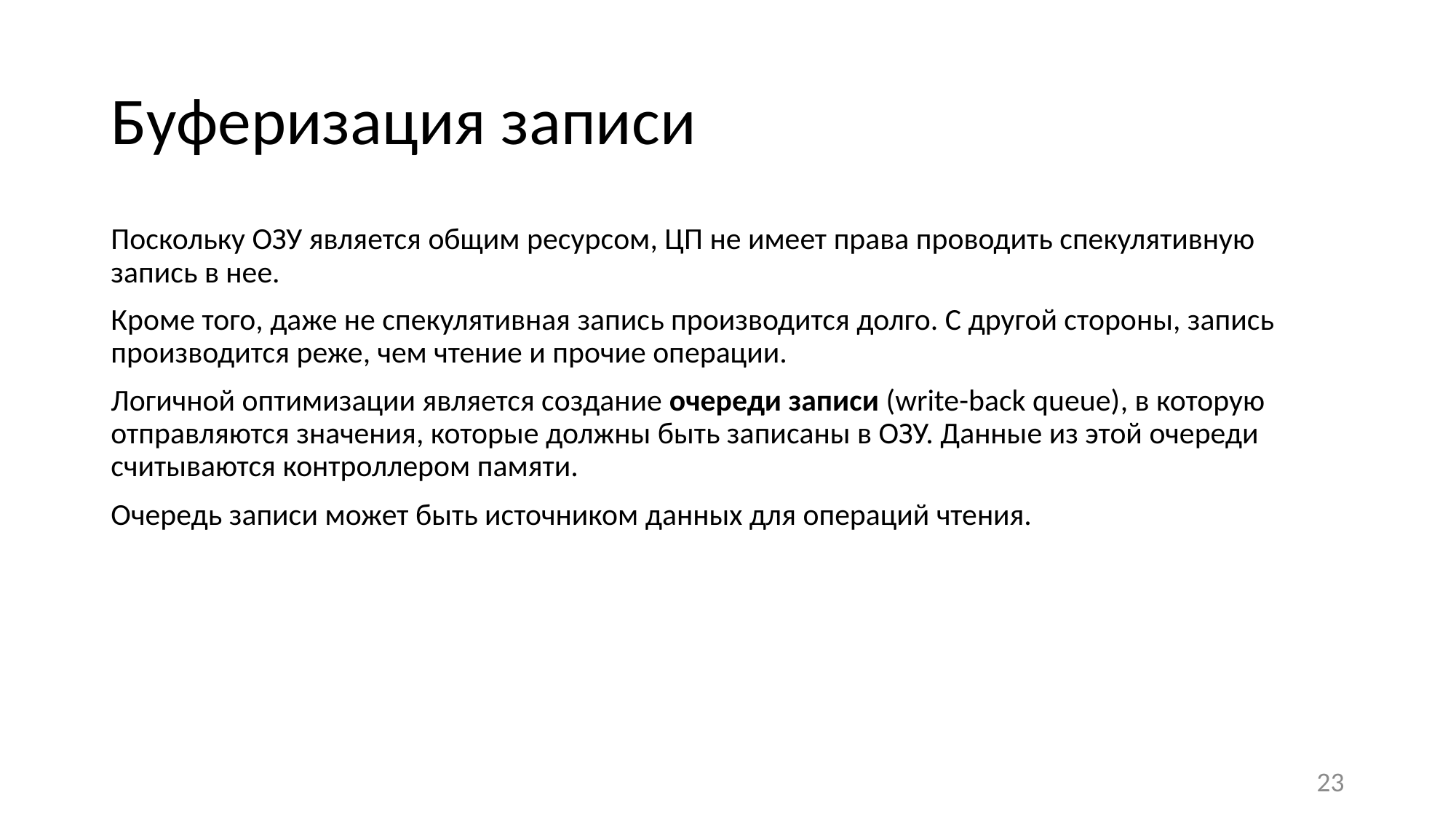

# Буферизация записи
Поскольку ОЗУ является общим ресурсом, ЦП не имеет права проводить спекулятивную запись в нее.
Кроме того, даже не спекулятивная запись производится долго. С другой стороны, запись производится реже, чем чтение и прочие операции.
Логичной оптимизации является создание очереди записи (write-back queue), в которую отправляются значения, которые должны быть записаны в ОЗУ. Данные из этой очереди считываются контроллером памяти.
Очередь записи может быть источником данных для операций чтения.
23